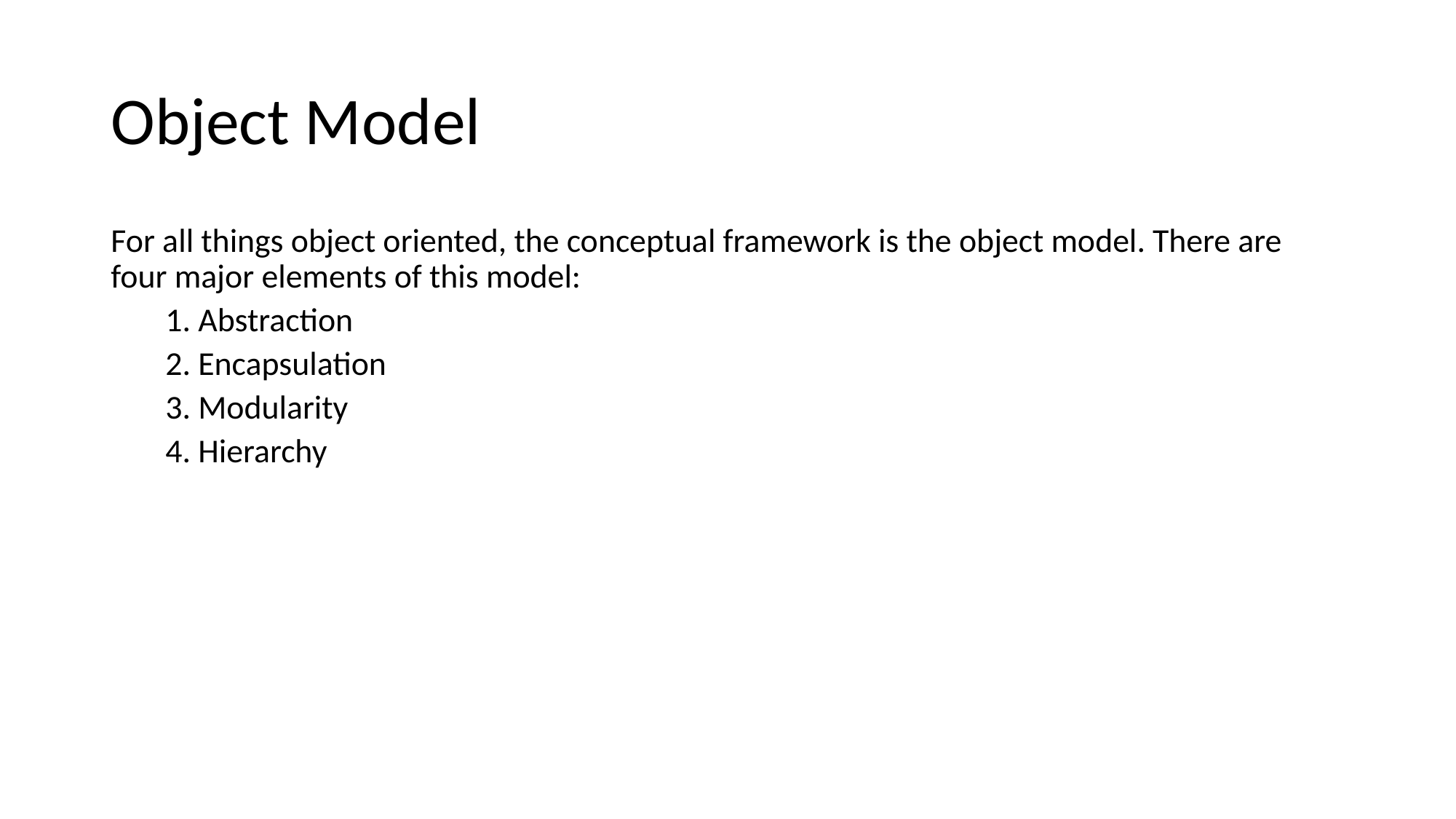

# Object Model
For all things object oriented, the conceptual framework is the object model. There are four major elements of this model:
1. Abstraction
2. Encapsulation
3. Modularity
4. Hierarchy